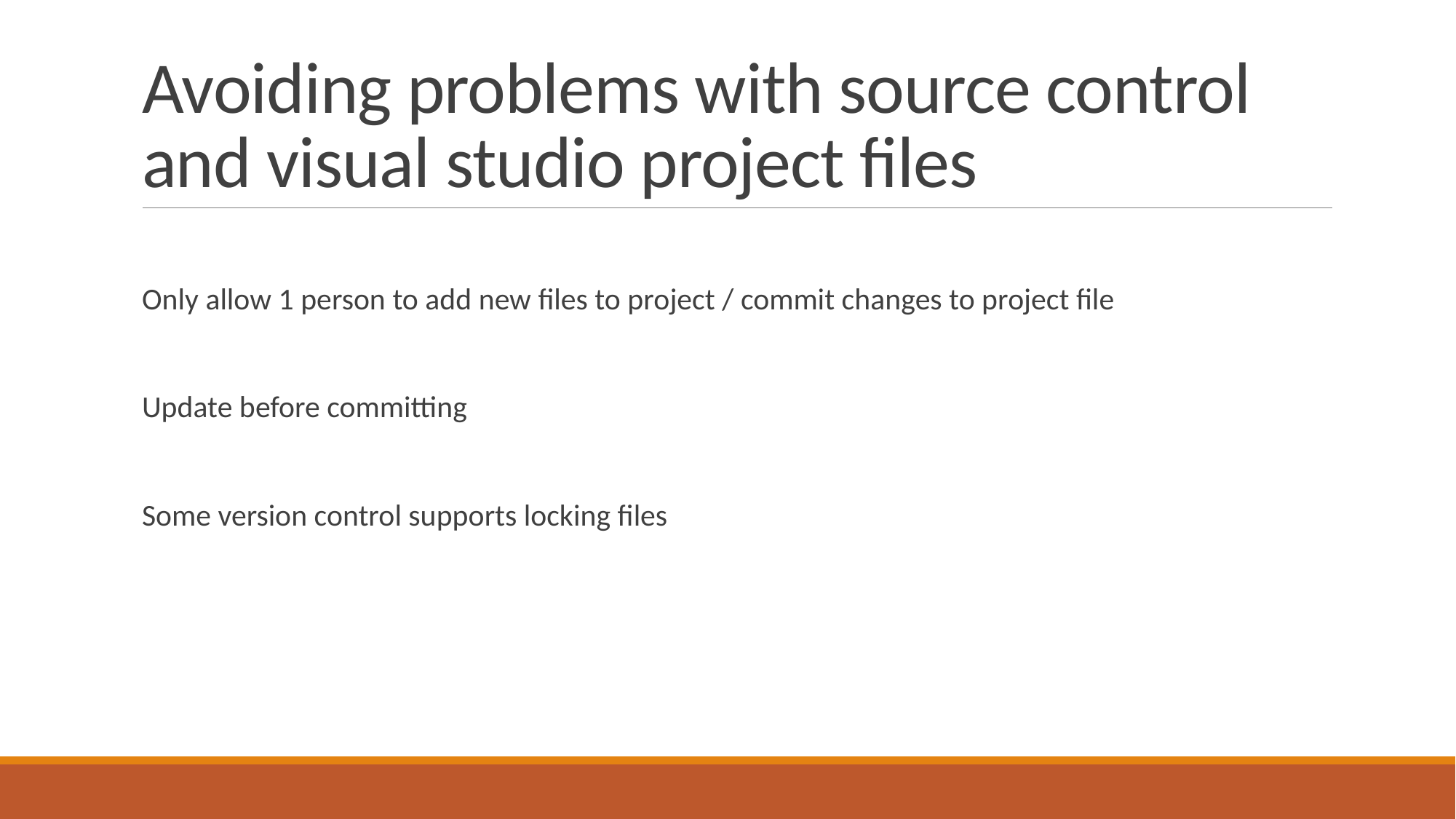

# Avoiding problems with source control and visual studio project files

Only allow 1 person to add new files to project / commit changes to project file

Update before committing

Some version control supports locking files